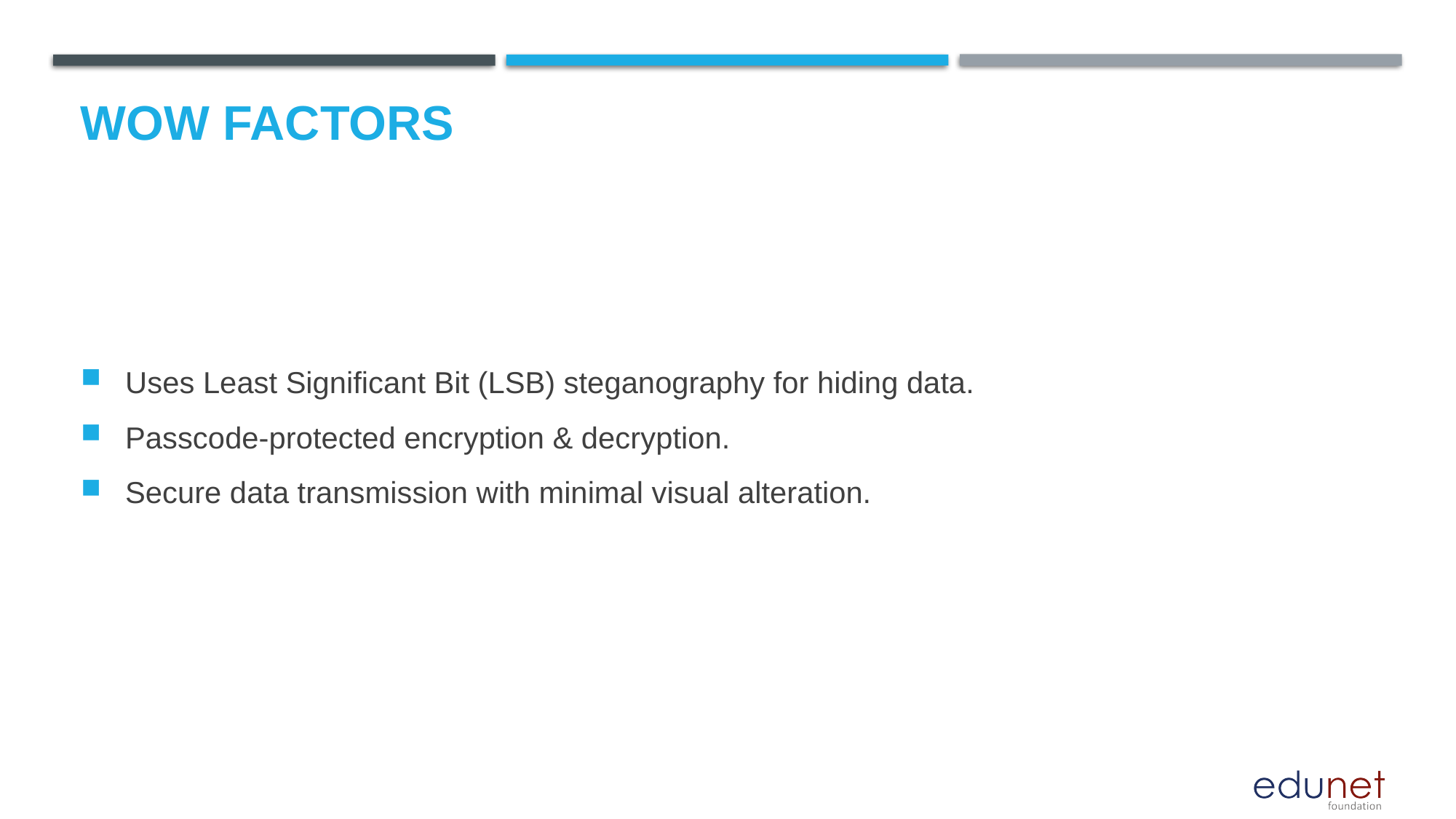

# Wow factors
 Uses Least Significant Bit (LSB) steganography for hiding data.
 Passcode-protected encryption & decryption.
 Secure data transmission with minimal visual alteration.